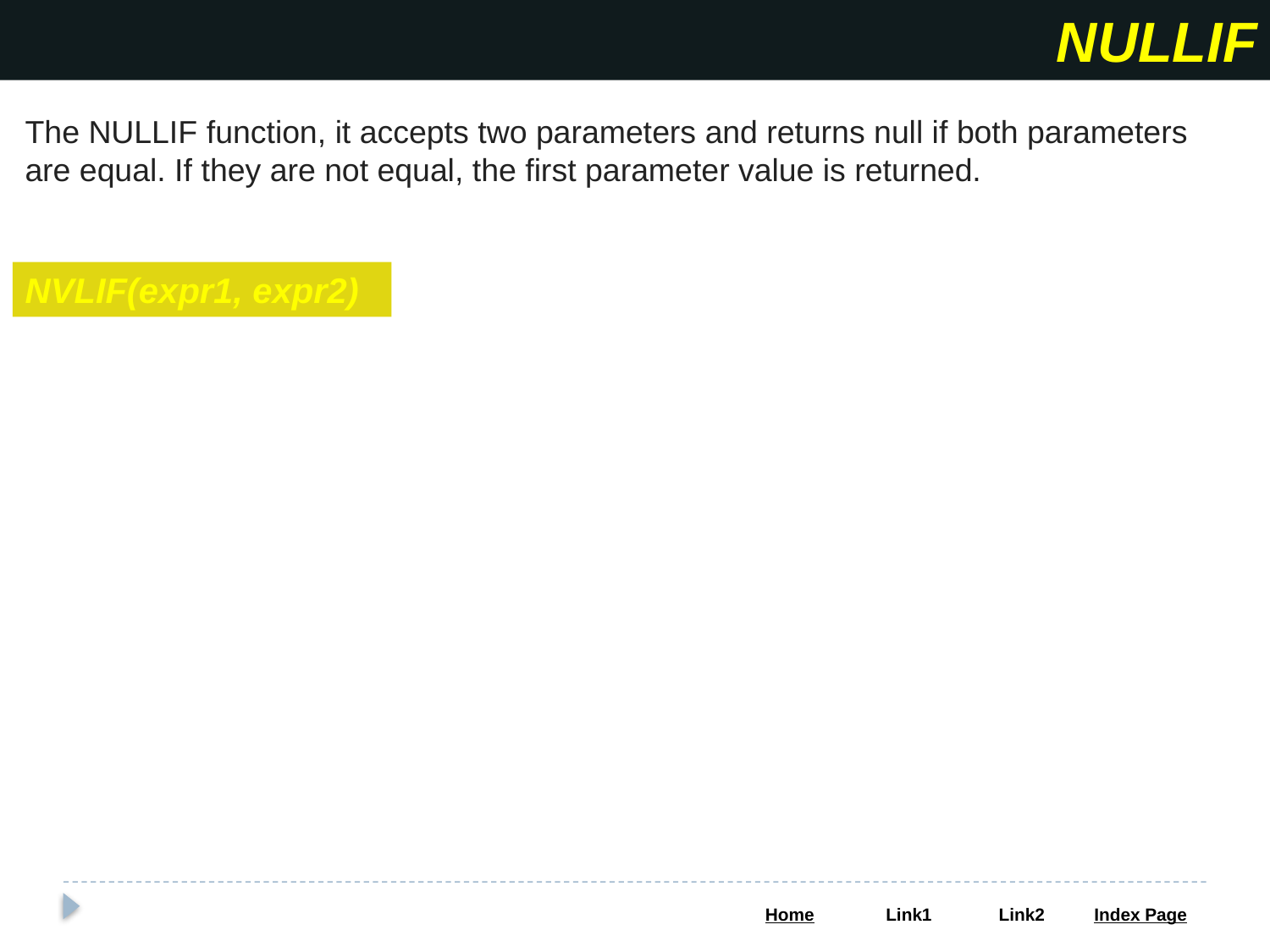

NULLIF
The NULLIF function, it accepts two parameters and returns null if both parameters are equal. If they are not equal, the first parameter value is returned.
NVLIF(expr1, expr2)